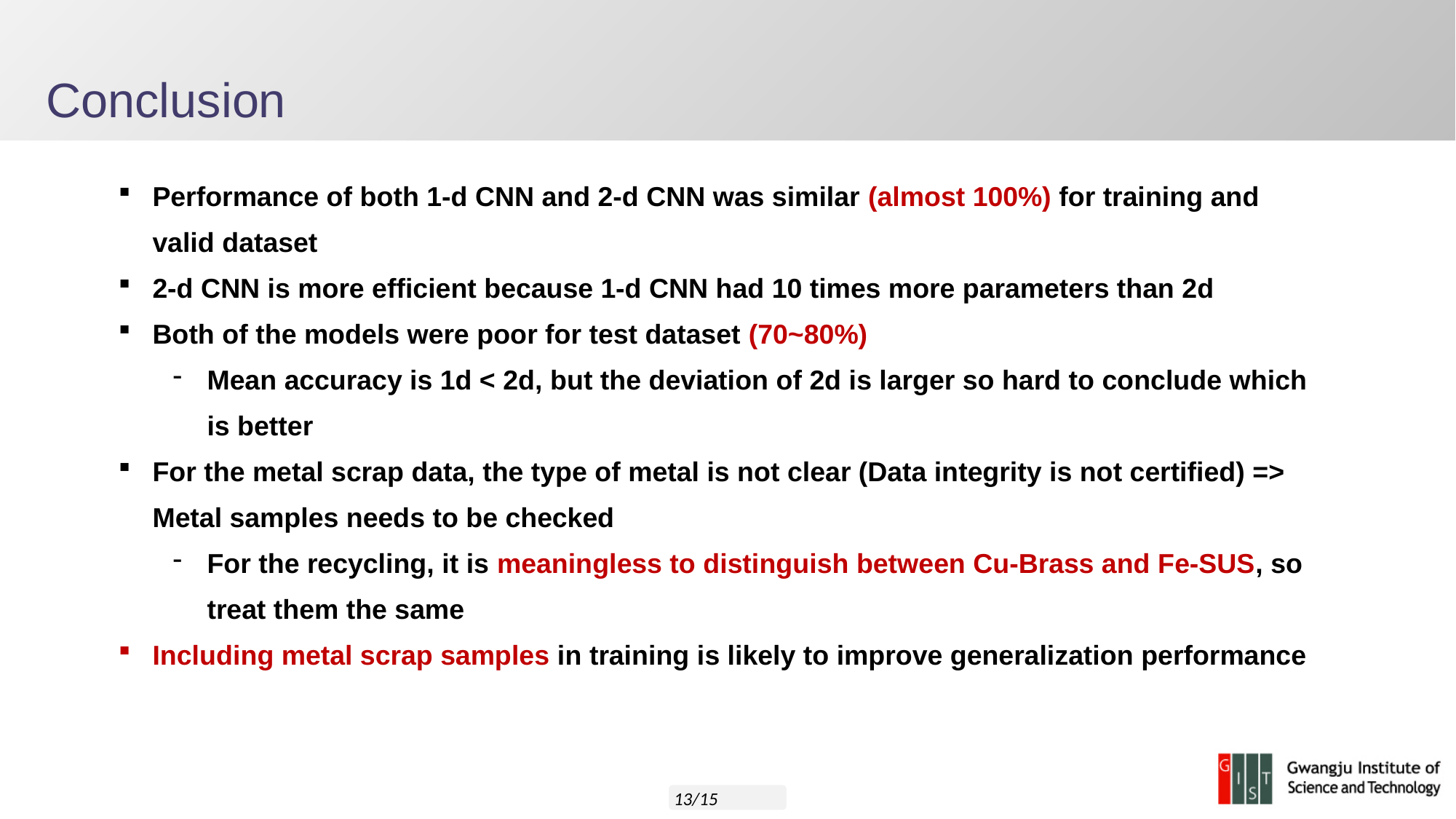

# Conclusion
Performance of both 1-d CNN and 2-d CNN was similar (almost 100%) for training and valid dataset
2-d CNN is more efficient because 1-d CNN had 10 times more parameters than 2d
Both of the models were poor for test dataset (70~80%)
Mean accuracy is 1d < 2d, but the deviation of 2d is larger so hard to conclude which is better
For the metal scrap data, the type of metal is not clear (Data integrity is not certified) => Metal samples needs to be checked
For the recycling, it is meaningless to distinguish between Cu-Brass and Fe-SUS, so treat them the same
Including metal scrap samples in training is likely to improve generalization performance